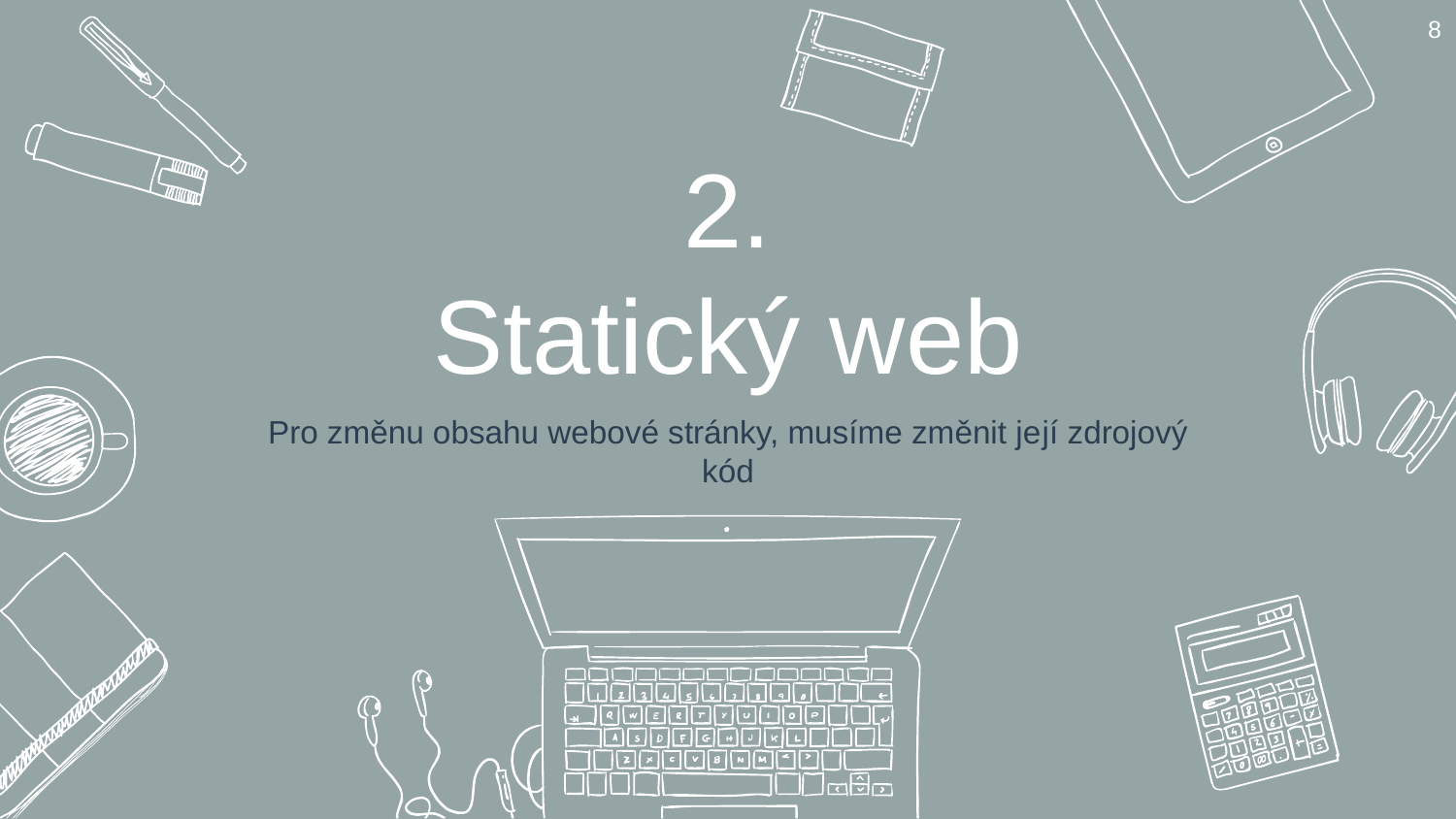

8
# 2.
Statický web
Pro změnu obsahu webové stránky, musíme změnit její zdrojový kód